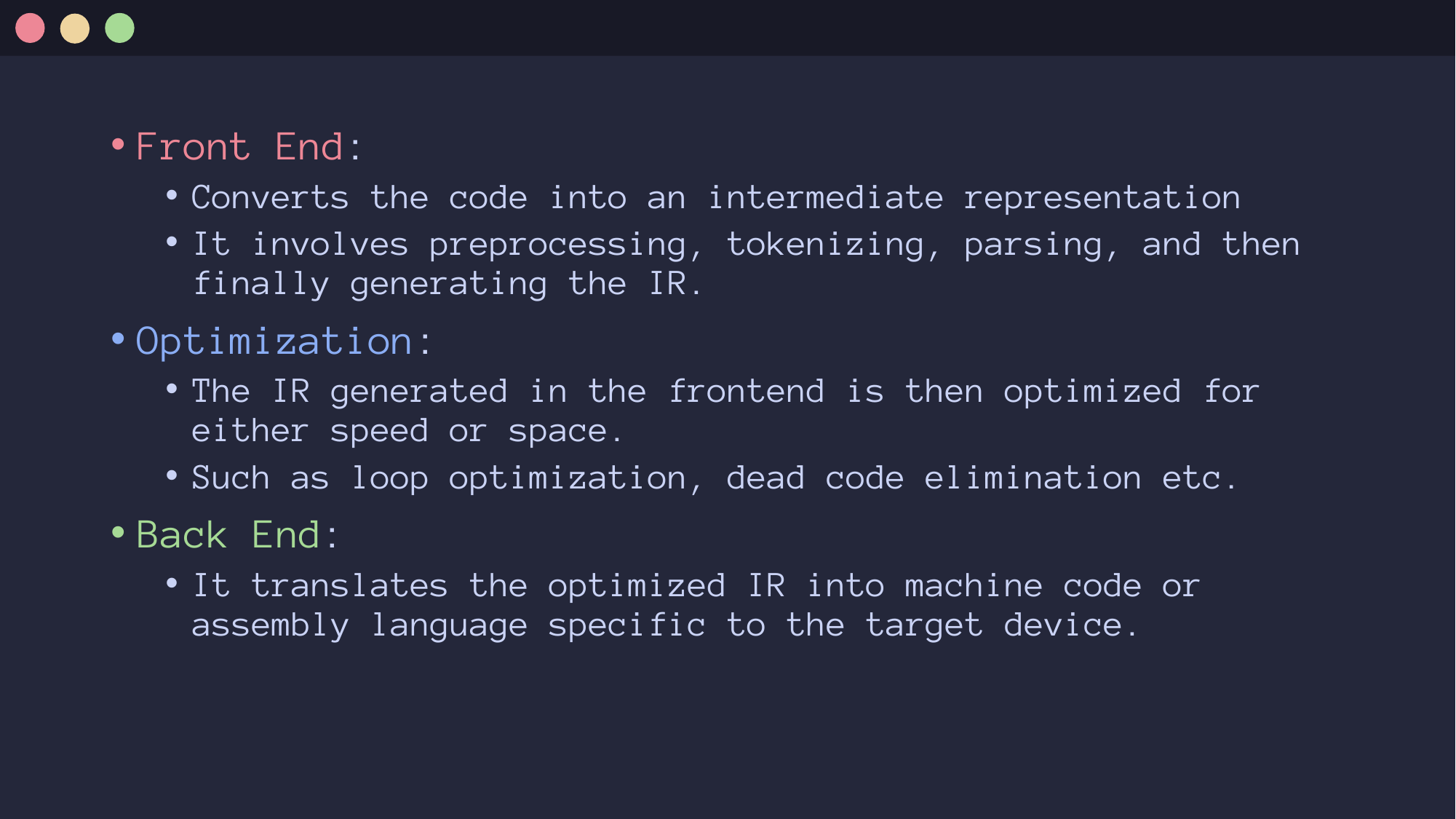

Front End:
Converts the code into an intermediate representation
It involves preprocessing, tokenizing, parsing, and then finally generating the IR.
Optimization:
The IR generated in the frontend is then optimized for either speed or space.
Such as loop optimization, dead code elimination etc.
Back End:
It translates the optimized IR into machine code or assembly language specific to the target device.